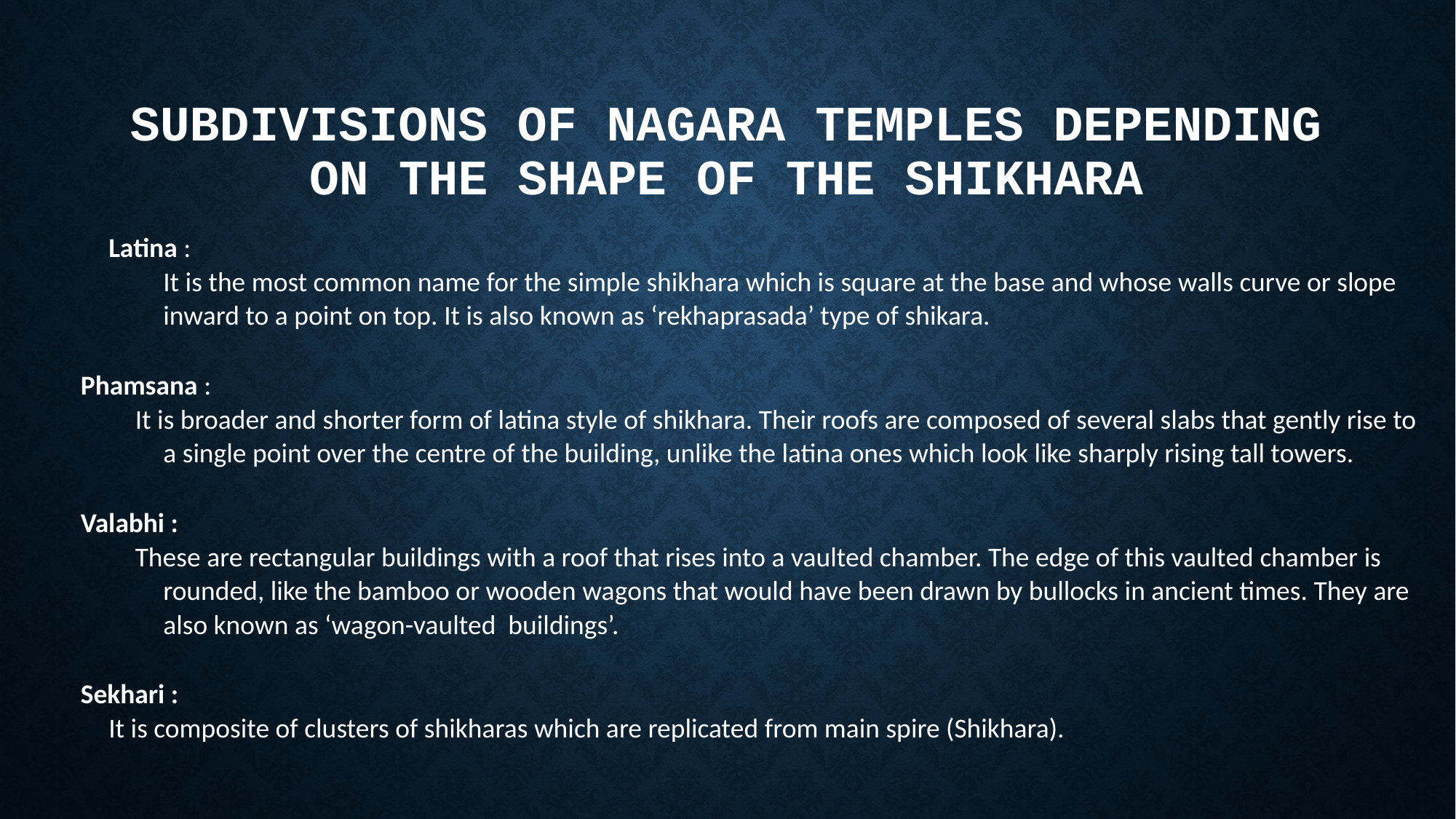

# subdivisions of nagara temples depending on the shape of the shikhara
Latina :
It is the most common name for the simple shikhara which is square at the base and whose walls curve or slope inward to a point on top. It is also known as ‘rekhaprasada’ type of shikara.

Phamsana :
It is broader and shorter form of latina style of shikhara. Their roofs are composed of several slabs that gently rise to a single point over the centre of the building, unlike the latina ones which look like sharply rising tall towers.

Valabhi :
These are rectangular buildings with a roof that rises into a vaulted chamber. The edge of this vaulted chamber is rounded, like the bamboo or wooden wagons that would have been drawn by bullocks in ancient times. They are also known as ‘wagon-vaulted  buildings’.

Sekhari :
	It is composite of clusters of shikharas which are replicated from main spire (Shikhara).